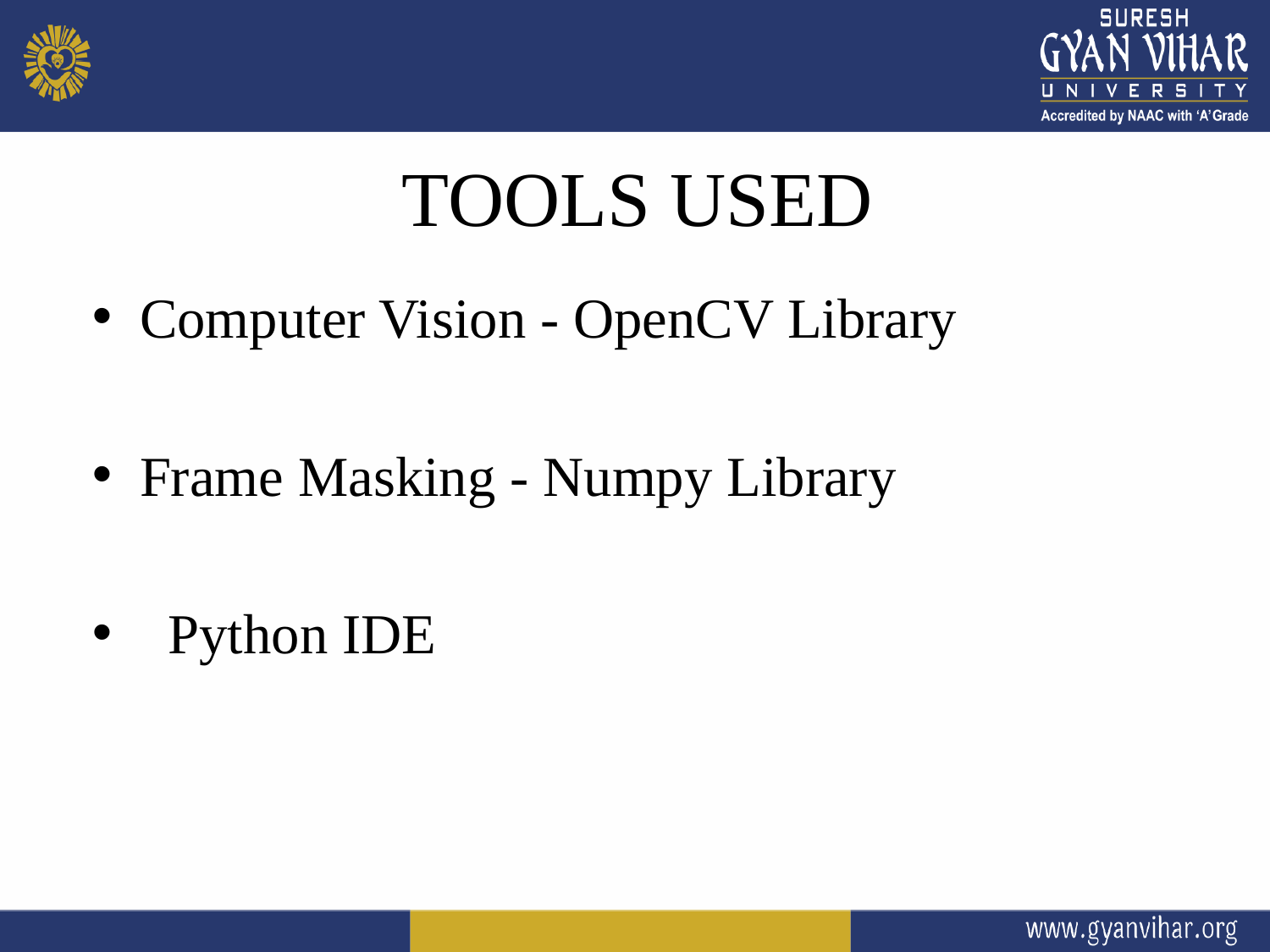

# TOOLS USED
Computer Vision - OpenCV Library

Frame Masking - Numpy Library

  Python IDE